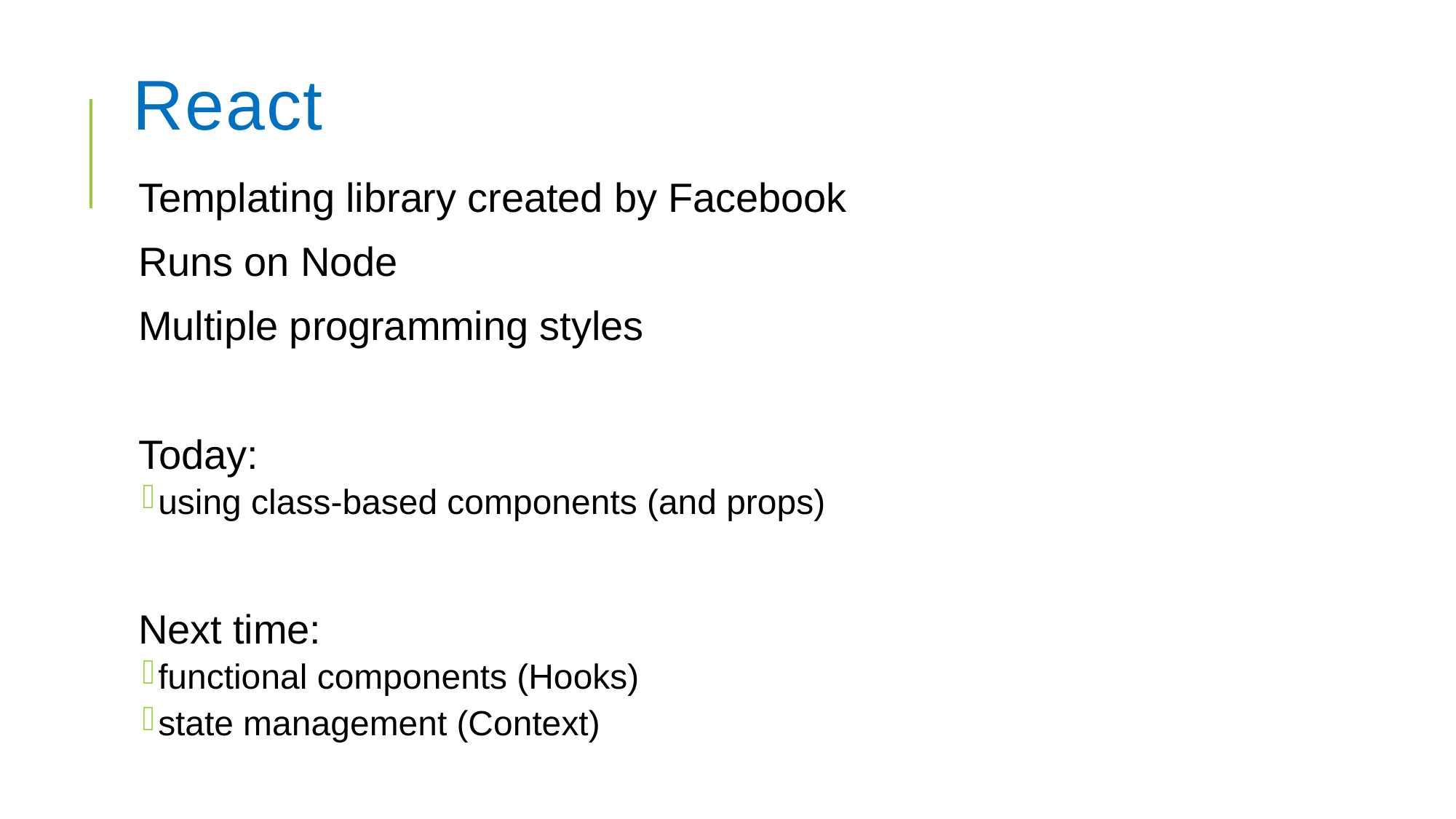

# React
Templating library created by Facebook
Runs on Node
Multiple programming styles

Today:
using class-based components (and props)

Next time:
functional components (Hooks)
state management (Context)